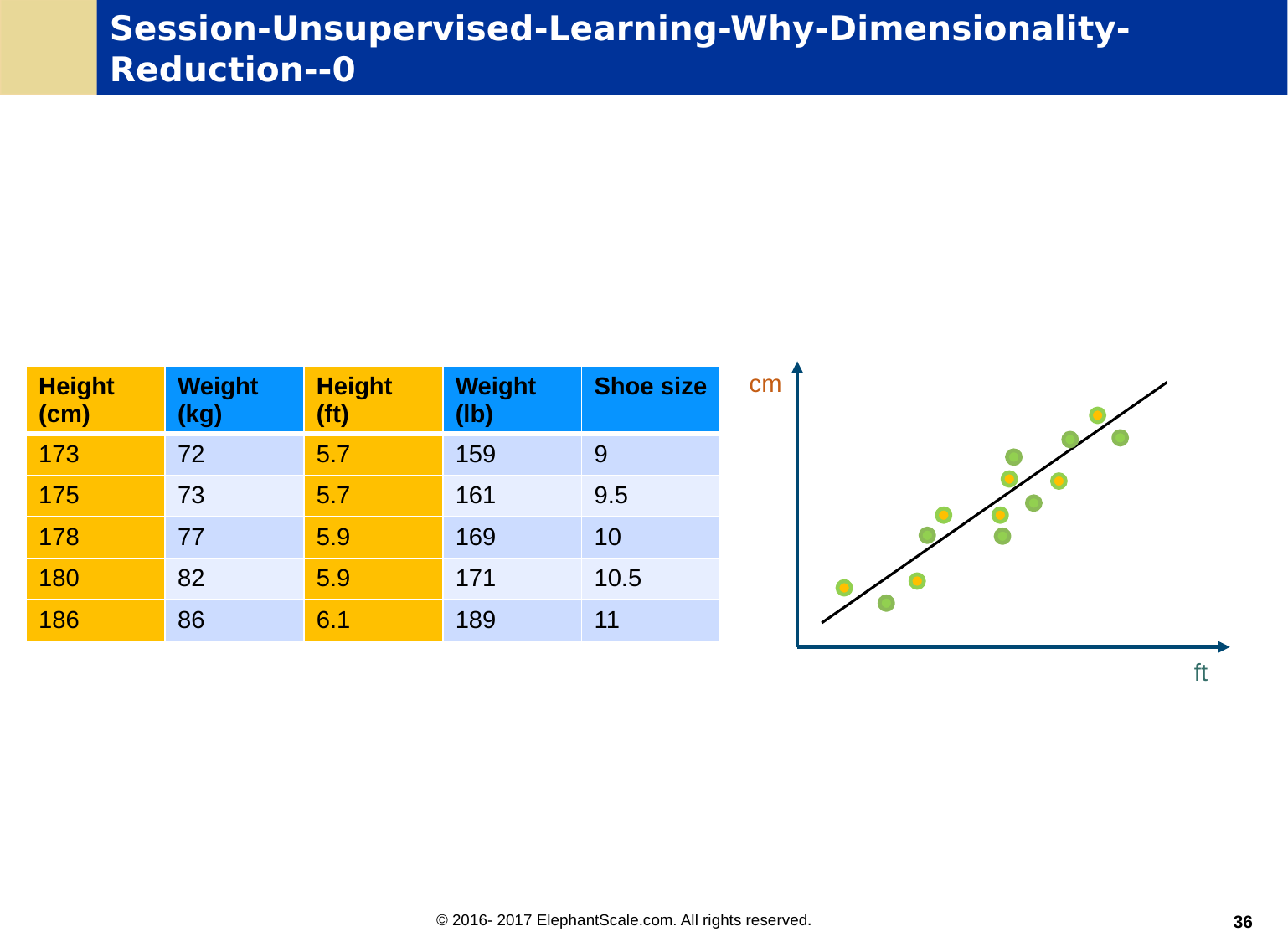

# Session-Unsupervised-Learning-Why-Dimensionality-Reduction--0
cm
| Height (cm) | Weight (kg) | Height (ft) | Weight (lb) | Shoe size |
| --- | --- | --- | --- | --- |
| 173 | 72 | 5.7 | 159 | 9 |
| 175 | 73 | 5.7 | 161 | 9.5 |
| 178 | 77 | 5.9 | 169 | 10 |
| 180 | 82 | 5.9 | 171 | 10.5 |
| 186 | 86 | 6.1 | 189 | 11 |

c

ft
36